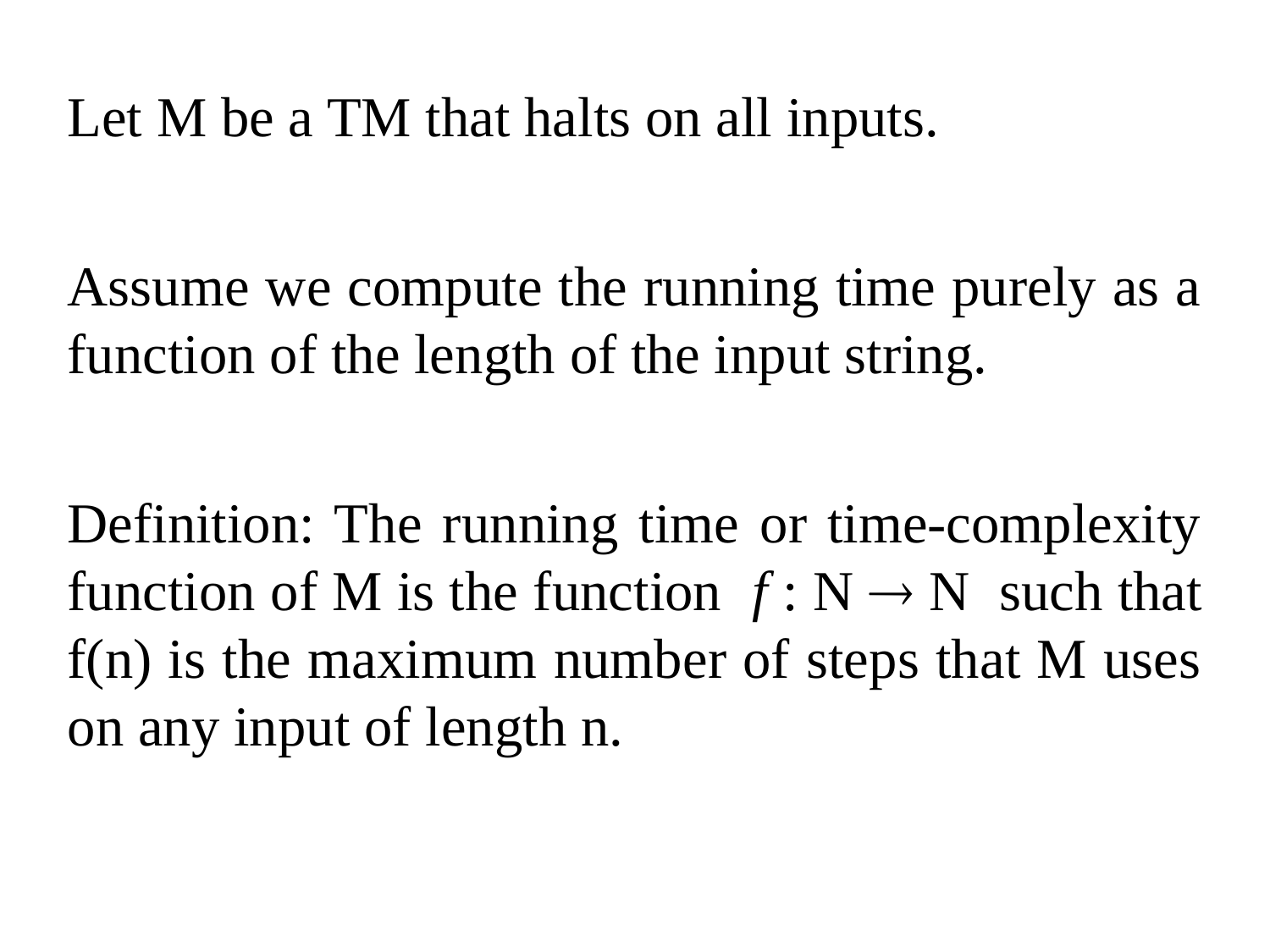

Let M be a TM that halts on all inputs.

Assume we compute the running time purely as a function of the length of the input string.

Definition: The running time or time-complexity function of M is the function  f : N → N  such that f(n) is the maximum number of steps that M uses on any input of length n.